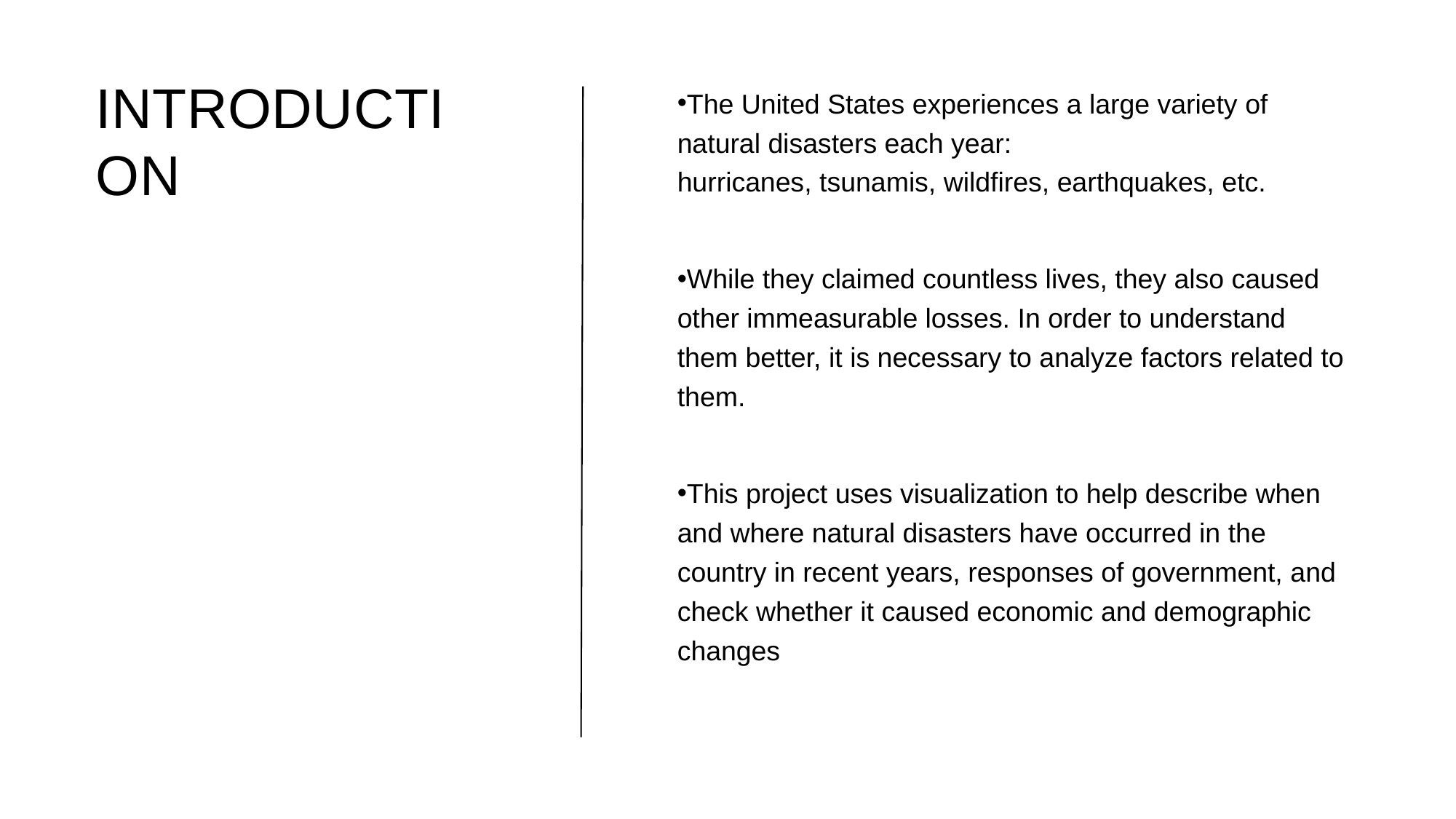

# Introduction
The United States experiences a large variety of natural disasters each year:
hurricanes, tsunamis, wildfires, earthquakes, etc.

While they claimed countless lives, they also caused other immeasurable losses. In order to understand them better, it is necessary to analyze factors related to them.

This project uses visualization to help describe when and where natural disasters have occurred in the country in recent years, responses of government, and check whether it caused economic and demographic changes